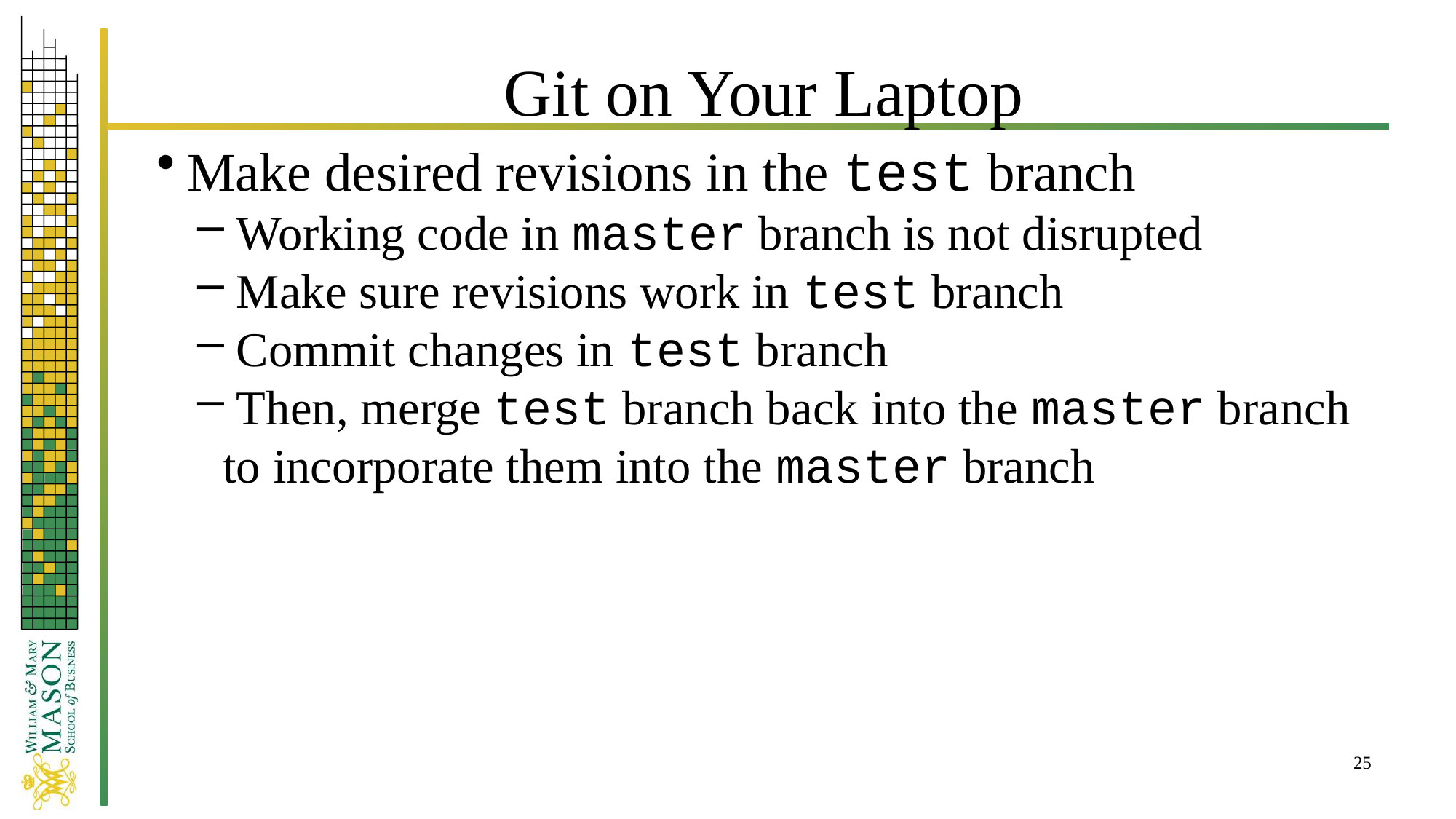

# Git on Your Laptop
Make desired revisions in the test branch
 Working code in master branch is not disrupted
 Make sure revisions work in test branch
 Commit changes in test branch
 Then, merge test branch back into the master branch to incorporate them into the master branch
25